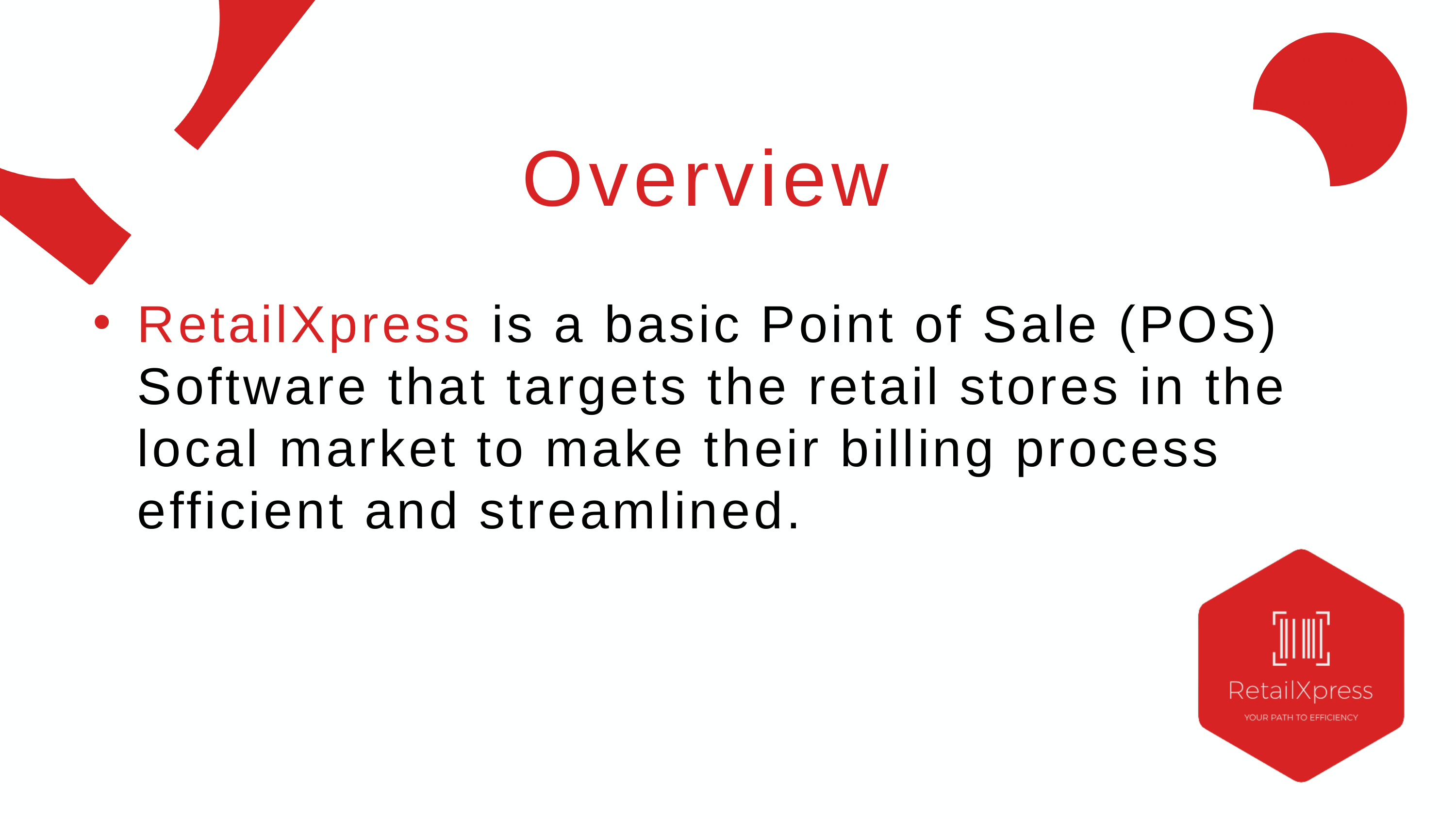

Overview
RetailXpress is a basic Point of Sale (POS) Software that targets the retail stores in the local market to make their billing process efficient and streamlined.